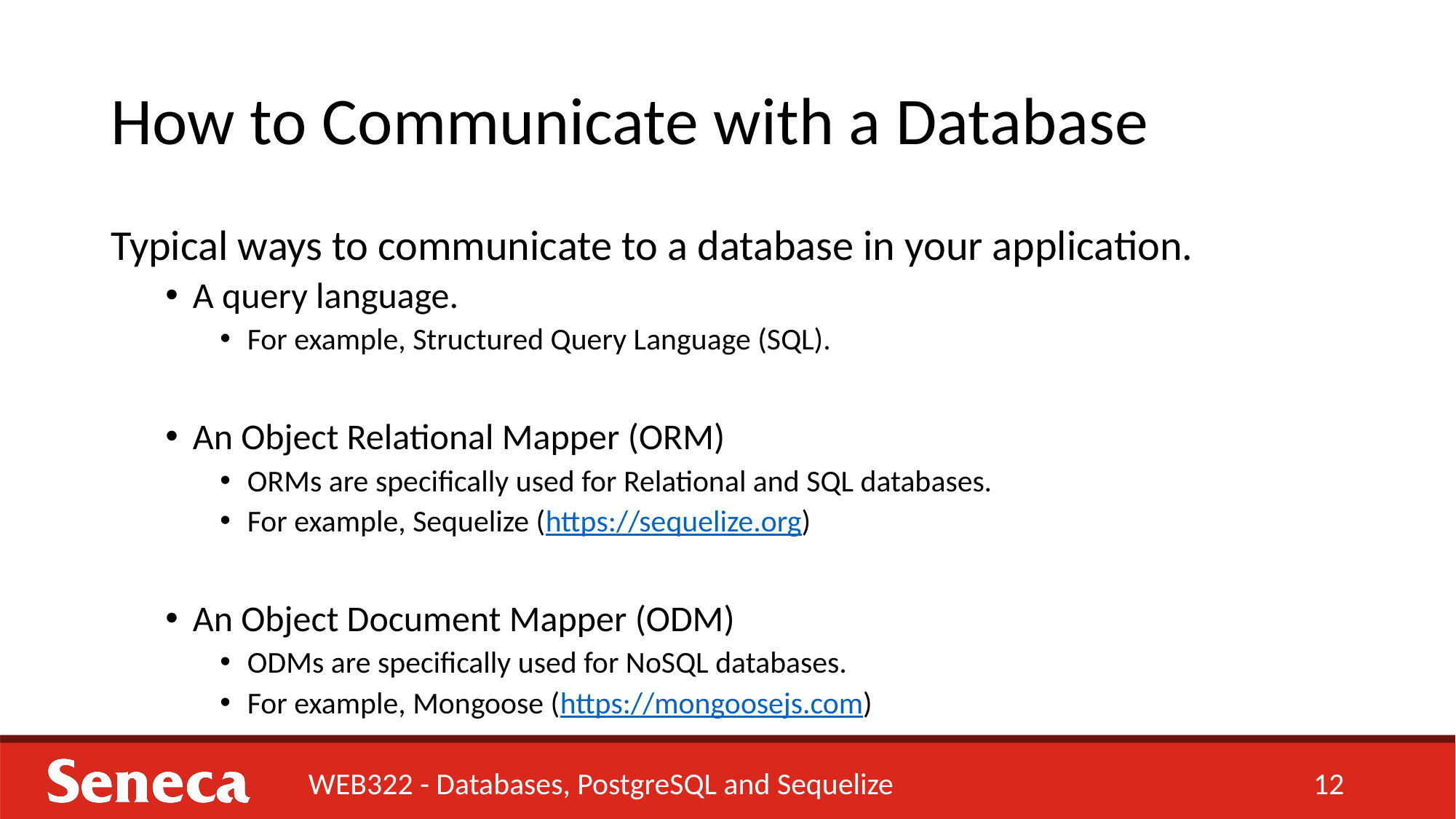

# How to Communicate with a Database
Typical ways to communicate to a database in your application.
A query language.
For example, Structured Query Language (SQL).

An Object Relational Mapper (ORM)
ORMs are specifically used for Relational and SQL databases.
For example, Sequelize (https://sequelize.org)

An Object Document Mapper (ODM)
ODMs are specifically used for NoSQL databases.
For example, Mongoose (https://mongoosejs.com)

WEB322 - Databases, PostgreSQL and Sequelize
12